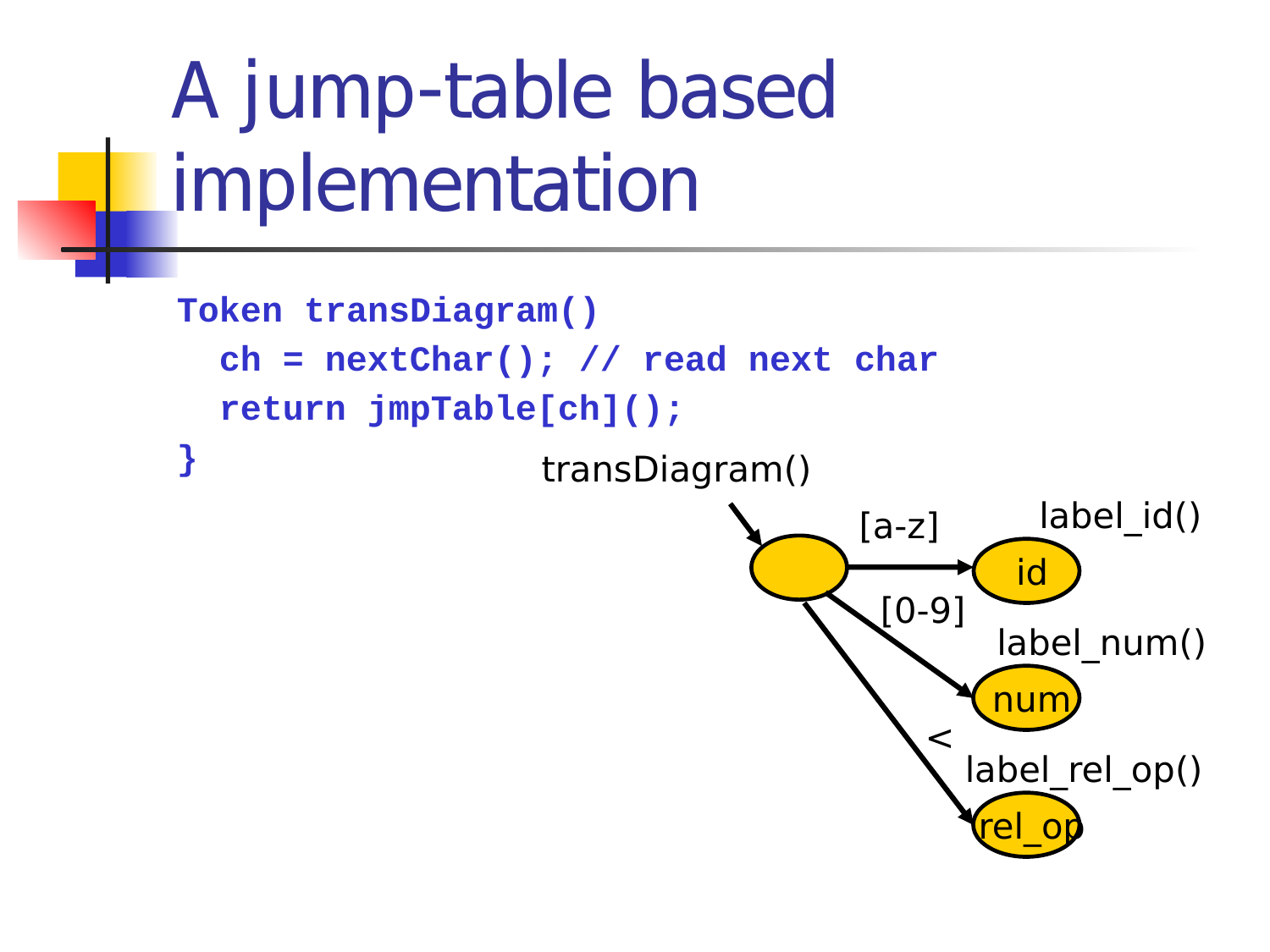

# A jump-table based implementation
Token transDiagram()
  ch = nextChar(); // read next char
  return jmpTable[ch]();
}

transDiagram()
label_id()
[a-z]

 id

[0-9]

label_num()
 num
    <
label_rel_op()
 rel_op